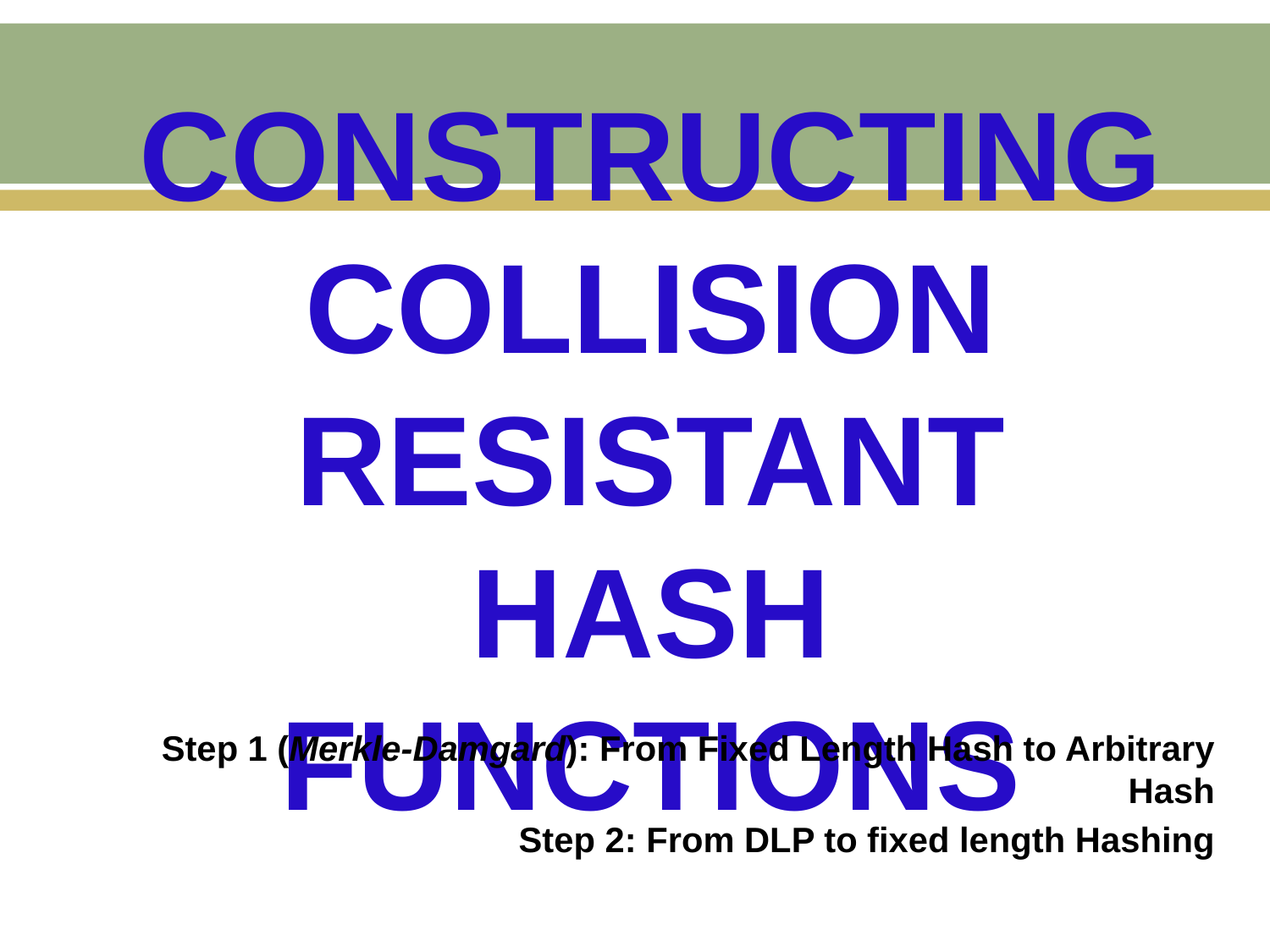

# CONSTRUCTING COLLISION RESISTANT HASH FUNCTIONS
Step 1 (Merkle-Damgard): From Fixed Length Hash to Arbitrary Hash
Step 2: From DLP to fixed length Hashing